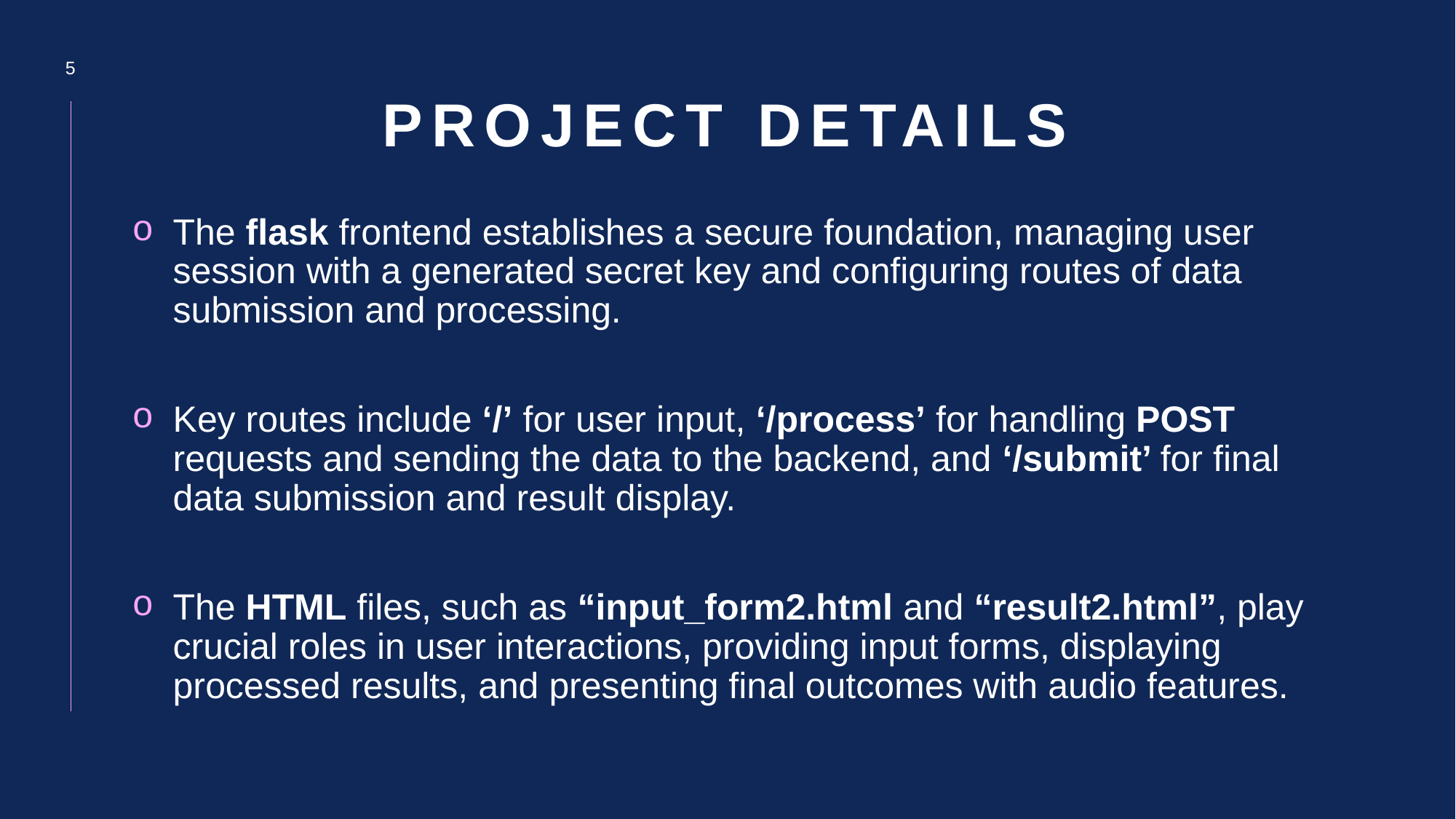

# Project details
5
The flask frontend establishes a secure foundation, managing user session with a generated secret key and configuring routes of data submission and processing.

Key routes include ‘/’ for user input, ‘/process’ for handling POST requests and sending the data to the backend, and ‘/submit’ for final data submission and result display.

The HTML files, such as “input_form2.html and “result2.html”, play crucial roles in user interactions, providing input forms, displaying processed results, and presenting final outcomes with audio features.